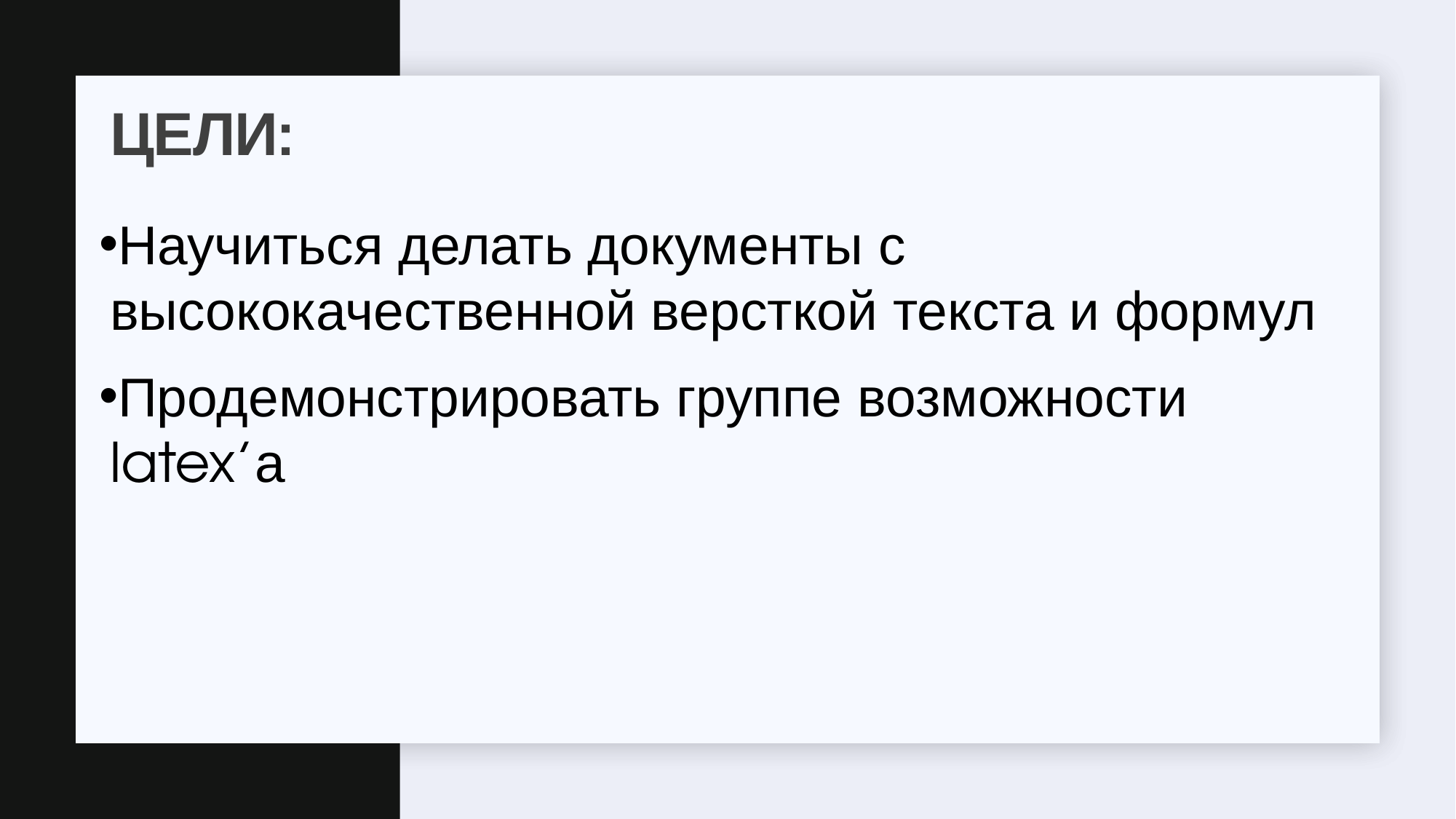

# Цели:
Научиться делать документы с высококачественной версткой текста и формул
Продемонстрировать группе возможности latex’а